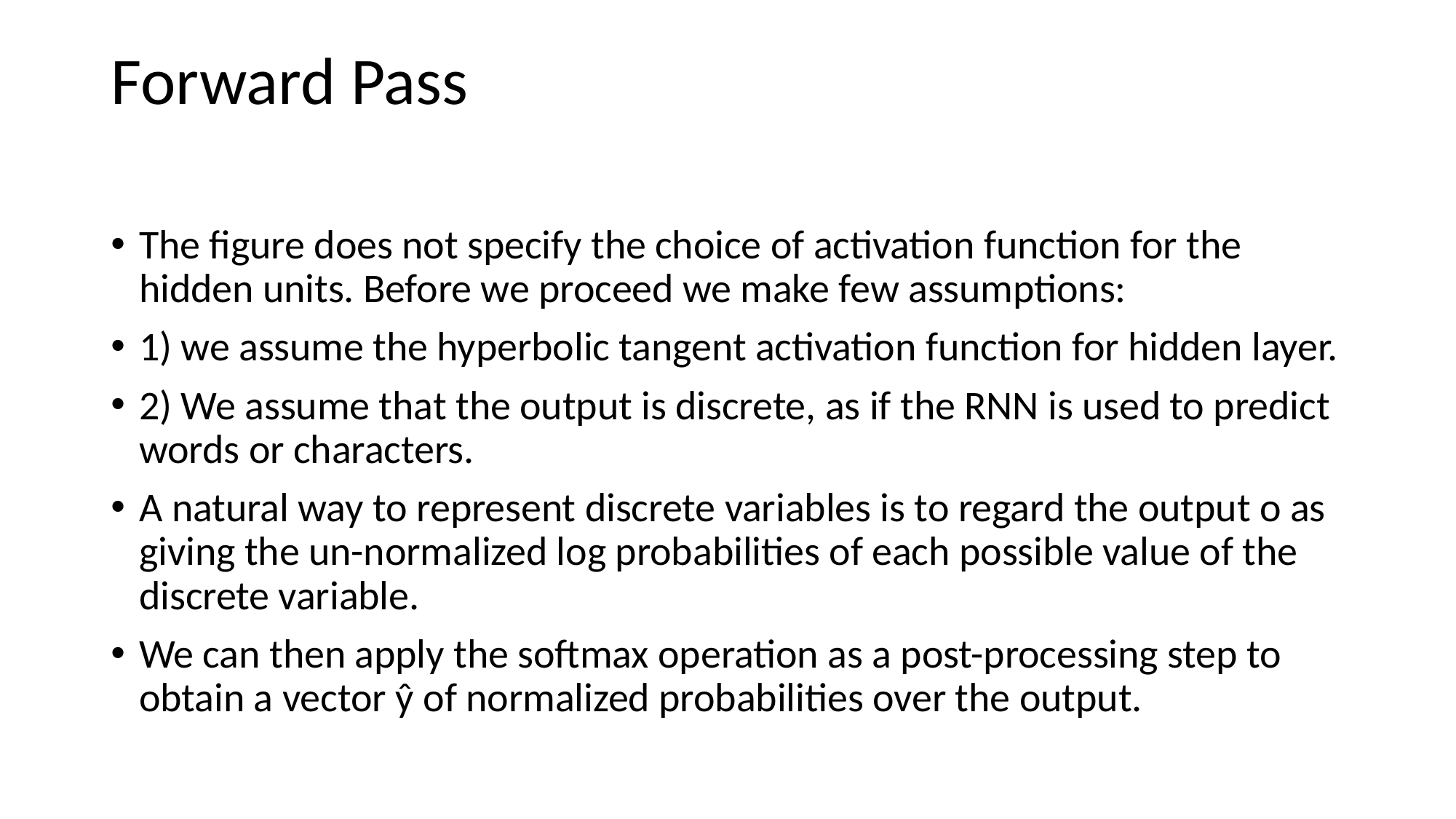

# Forward Pass
The ﬁgure does not specify the choice of activation function for the hidden units. Before we proceed we make few assumptions:
1) we assume the hyperbolic tangent activation function for hidden layer.
2) We assume that the output is discrete, as if the RNN is used to predict words or characters.
A natural way to represent discrete variables is to regard the output o as giving the un-normalized log probabilities of each possible value of the discrete variable.
We can then apply the softmax operation as a post-processing step to obtain a vector ŷ of normalized probabilities over the output.